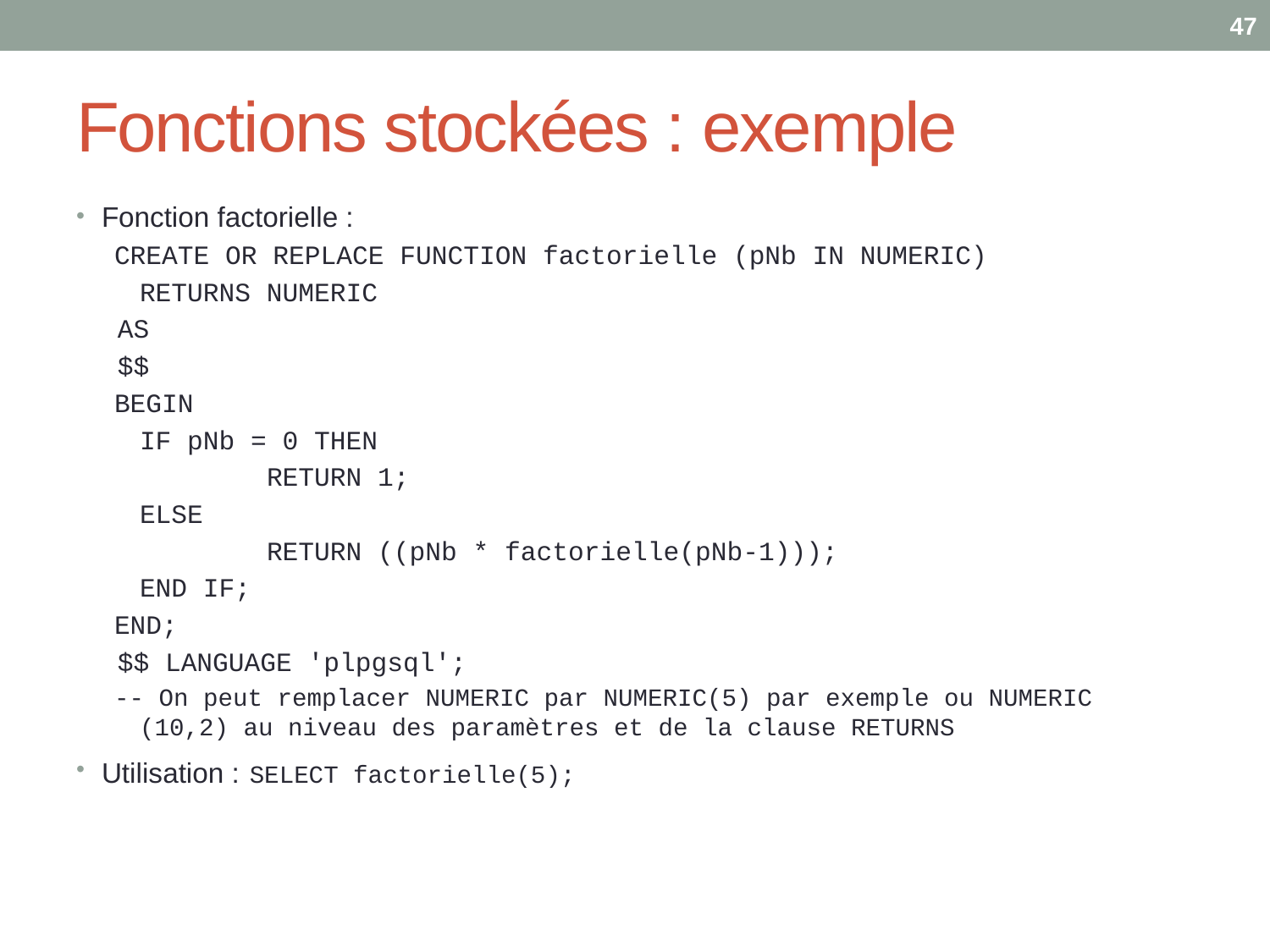

47
# Fonctions stockées : exemple
Fonction factorielle :
CREATE OR REPLACE FUNCTION factorielle (pNb IN NUMERIC)
	RETURNS NUMERIC
	 AS
	 $$
BEGIN
	IF pNb = 0 THEN
		RETURN 1;
	ELSE
		RETURN ((pNb * factorielle(pNb-1)));
	END IF;
END;
	 $$ LANGUAGE 'plpgsql';
-- On peut remplacer NUMERIC par NUMERIC(5) par exemple ou NUMERIC (10,2) au niveau des paramètres et de la clause RETURNS
Utilisation : SELECT factorielle(5);